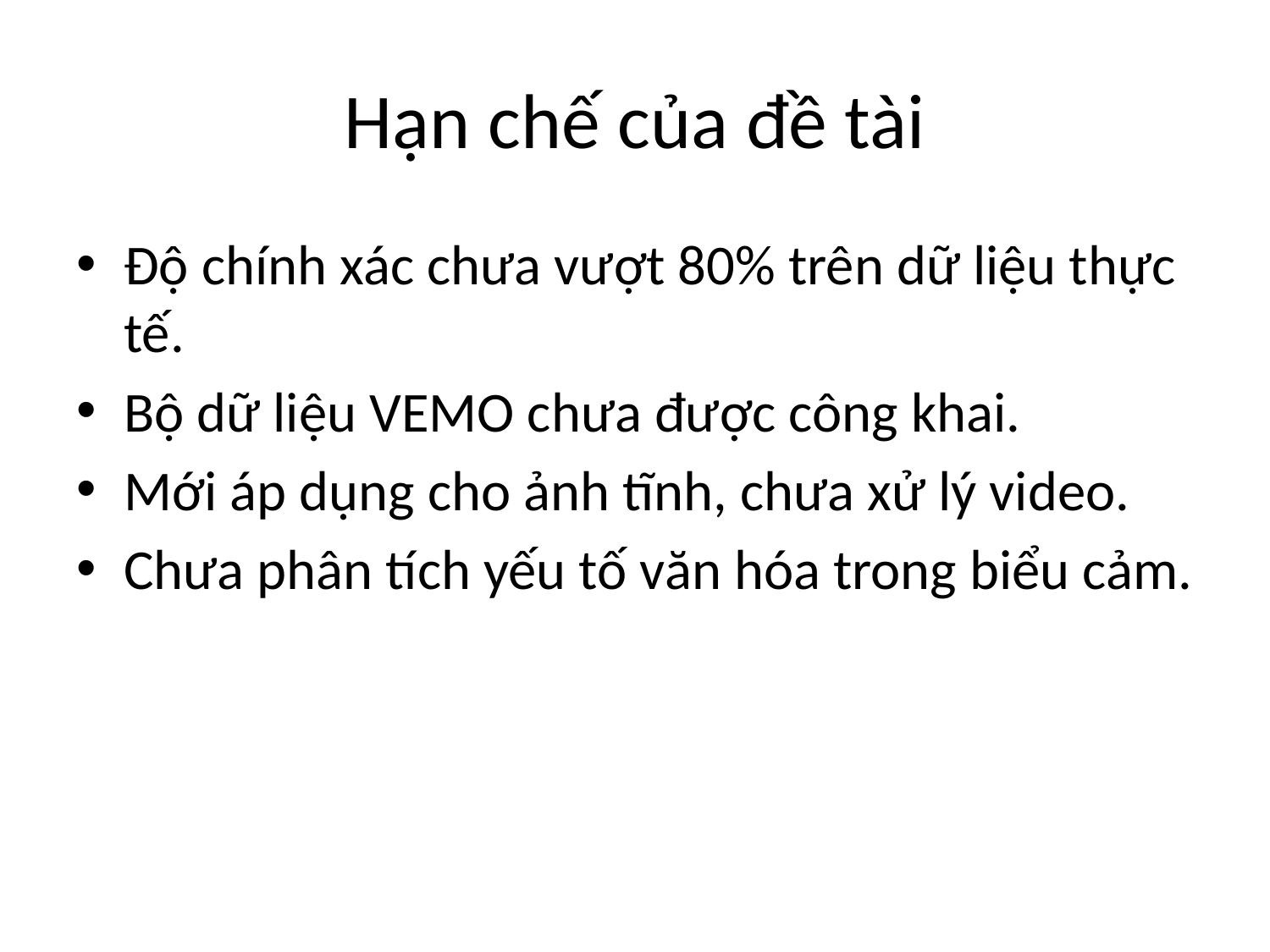

# Hạn chế của đề tài
Độ chính xác chưa vượt 80% trên dữ liệu thực tế.
Bộ dữ liệu VEMO chưa được công khai.
Mới áp dụng cho ảnh tĩnh, chưa xử lý video.
Chưa phân tích yếu tố văn hóa trong biểu cảm.